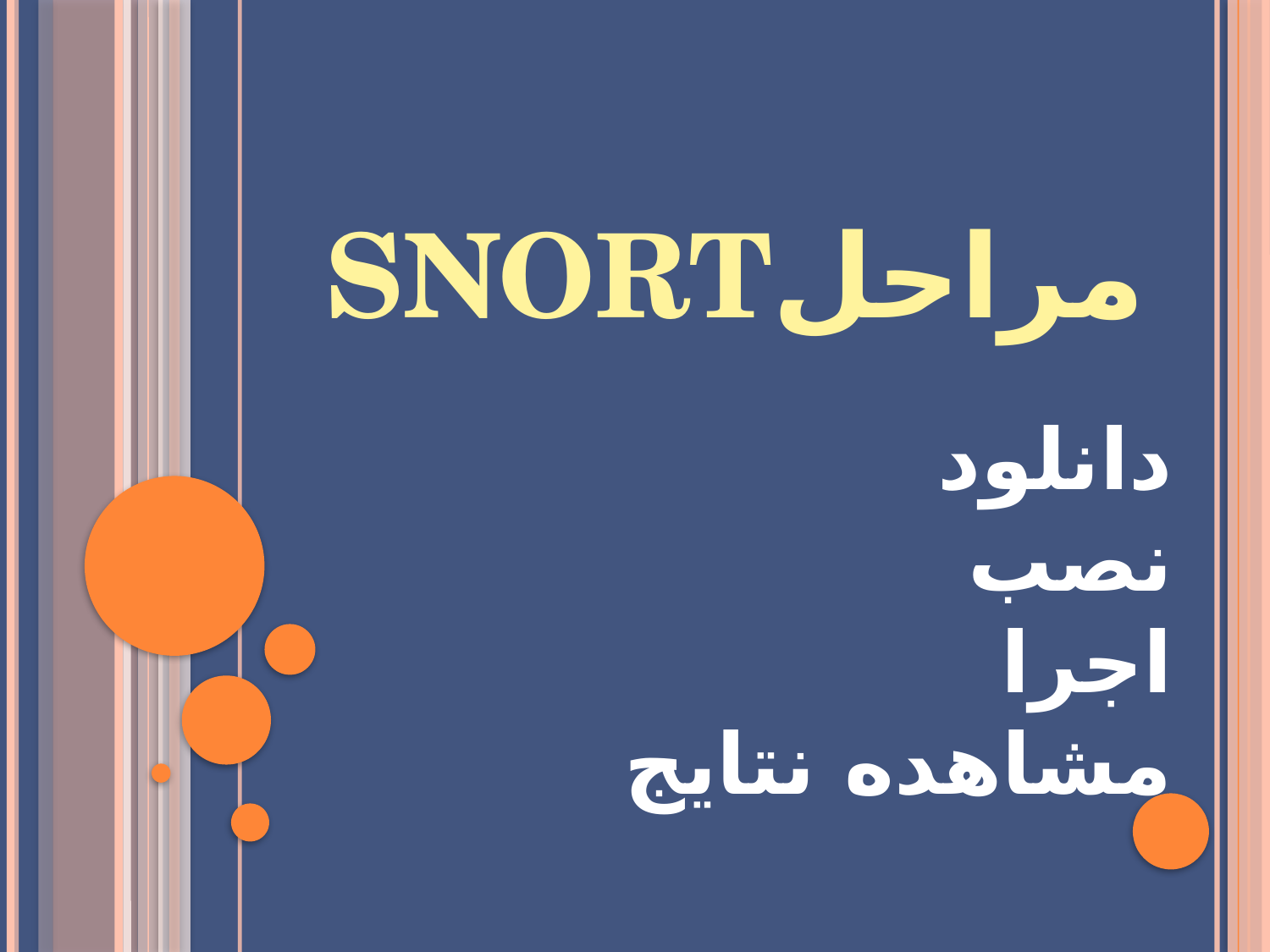

# مراحلsnort
دانلود
نصب
اجرا
مشاهده نتایج